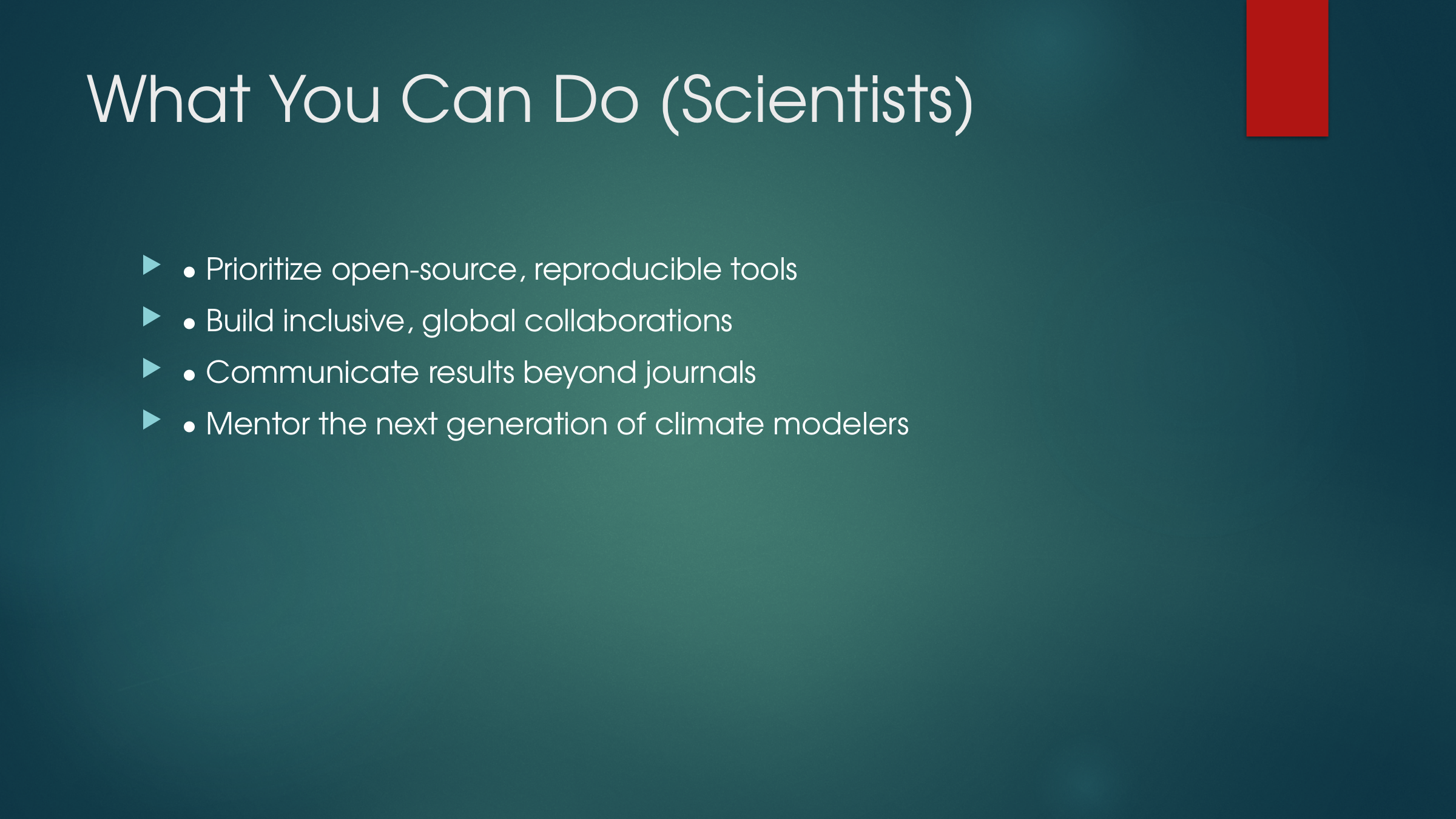

# What You Can Do (Scientists)
• Prioritize open-source, reproducible tools
• Build inclusive, global collaborations
• Communicate results beyond journals
• Mentor the next generation of climate modelers